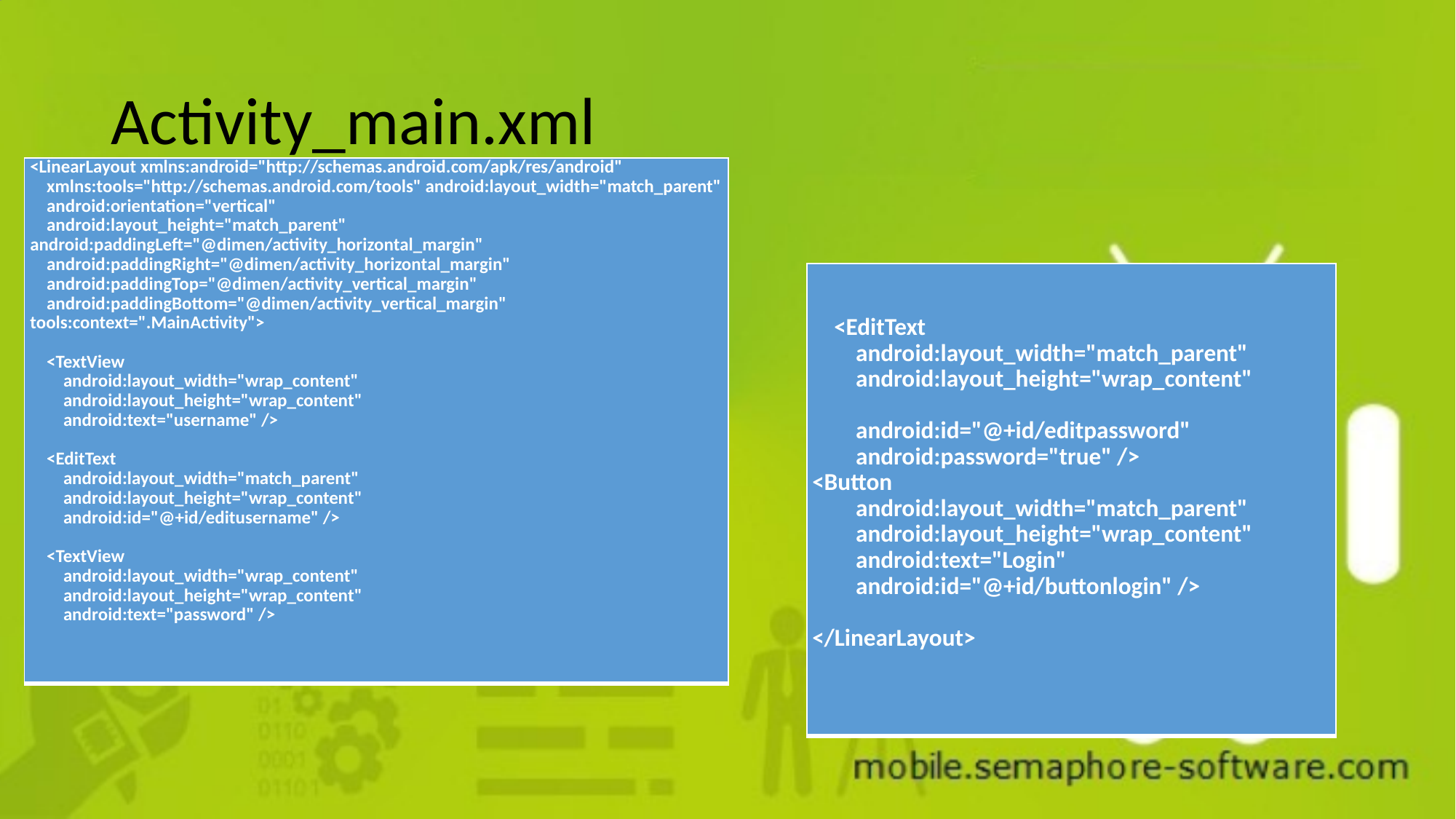

# Activity_main.xml
| <LinearLayout xmlns:android="http://schemas.android.com/apk/res/android" xmlns:tools="http://schemas.android.com/tools" android:layout\_width="match\_parent" android:orientation="vertical" android:layout\_height="match\_parent" android:paddingLeft="@dimen/activity\_horizontal\_margin" android:paddingRight="@dimen/activity\_horizontal\_margin" android:paddingTop="@dimen/activity\_vertical\_margin" android:paddingBottom="@dimen/activity\_vertical\_margin" tools:context=".MainActivity"> <TextView android:layout\_width="wrap\_content" android:layout\_height="wrap\_content" android:text="username" /> <EditText android:layout\_width="match\_parent" android:layout\_height="wrap\_content" android:id="@+id/editusername" /> <TextView android:layout\_width="wrap\_content" android:layout\_height="wrap\_content" android:text="password" /> |
| --- |
| <EditText android:layout\_width="match\_parent" android:layout\_height="wrap\_content" android:id="@+id/editpassword" android:password="true" /> <Button android:layout\_width="match\_parent" android:layout\_height="wrap\_content" android:text="Login" android:id="@+id/buttonlogin" /> </LinearLayout> |
| --- |